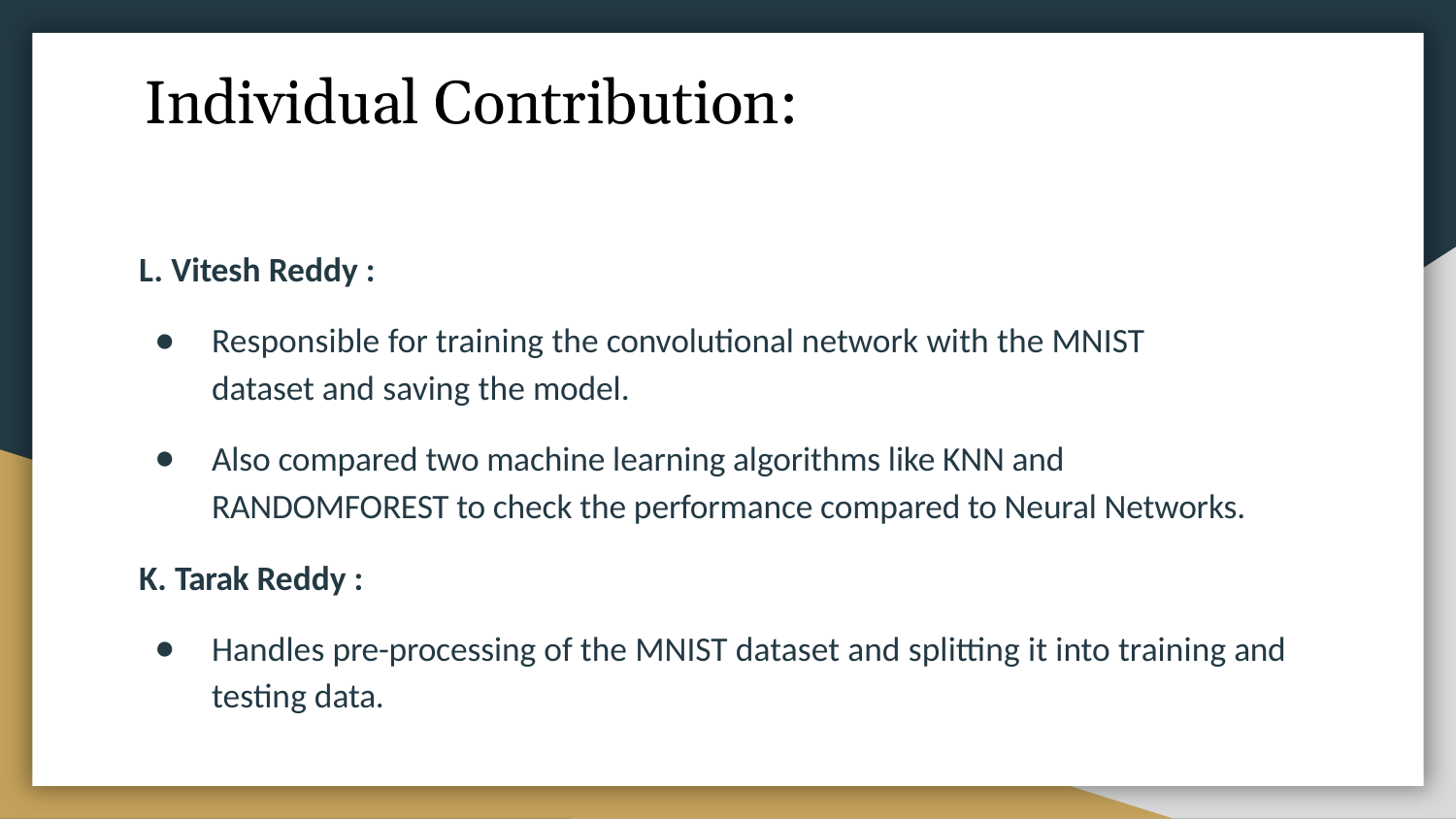

# Individual Contribution:
L. Vitesh Reddy :
Responsible for training the convolutional network with the MNIST dataset and saving the model.
Also compared two machine learning algorithms like KNN and RANDOMFOREST to check the performance compared to Neural Networks.
K. Tarak Reddy :
Handles pre-processing of the MNIST dataset and splitting it into training and testing data.